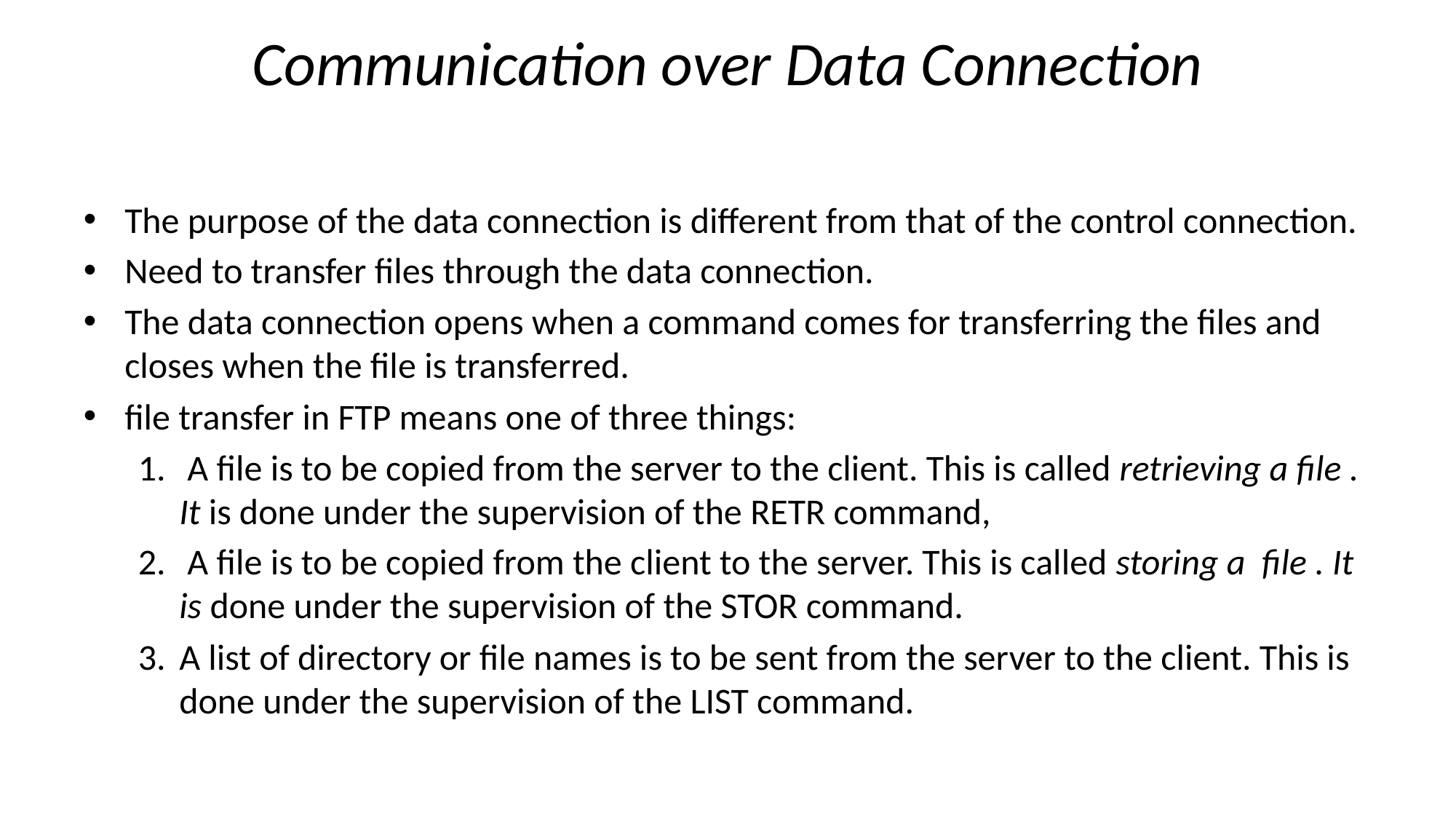

# Communication over Data Connection
The purpose of the data connection is different from that of the control connection.
Need to transfer files through the data connection.
The data connection opens when a command comes for transferring the files and closes when the file is transferred.
file transfer in FTP means one of three things:
 A file is to be copied from the server to the client. This is called retrieving a file . It is done under the supervision of the RETR command,
 A file is to be copied from the client to the server. This is called storing a  file . It is done under the supervision of the STOR command.
A list of directory or file names is to be sent from the server to the client. This is  done under the supervision of the LIST command.